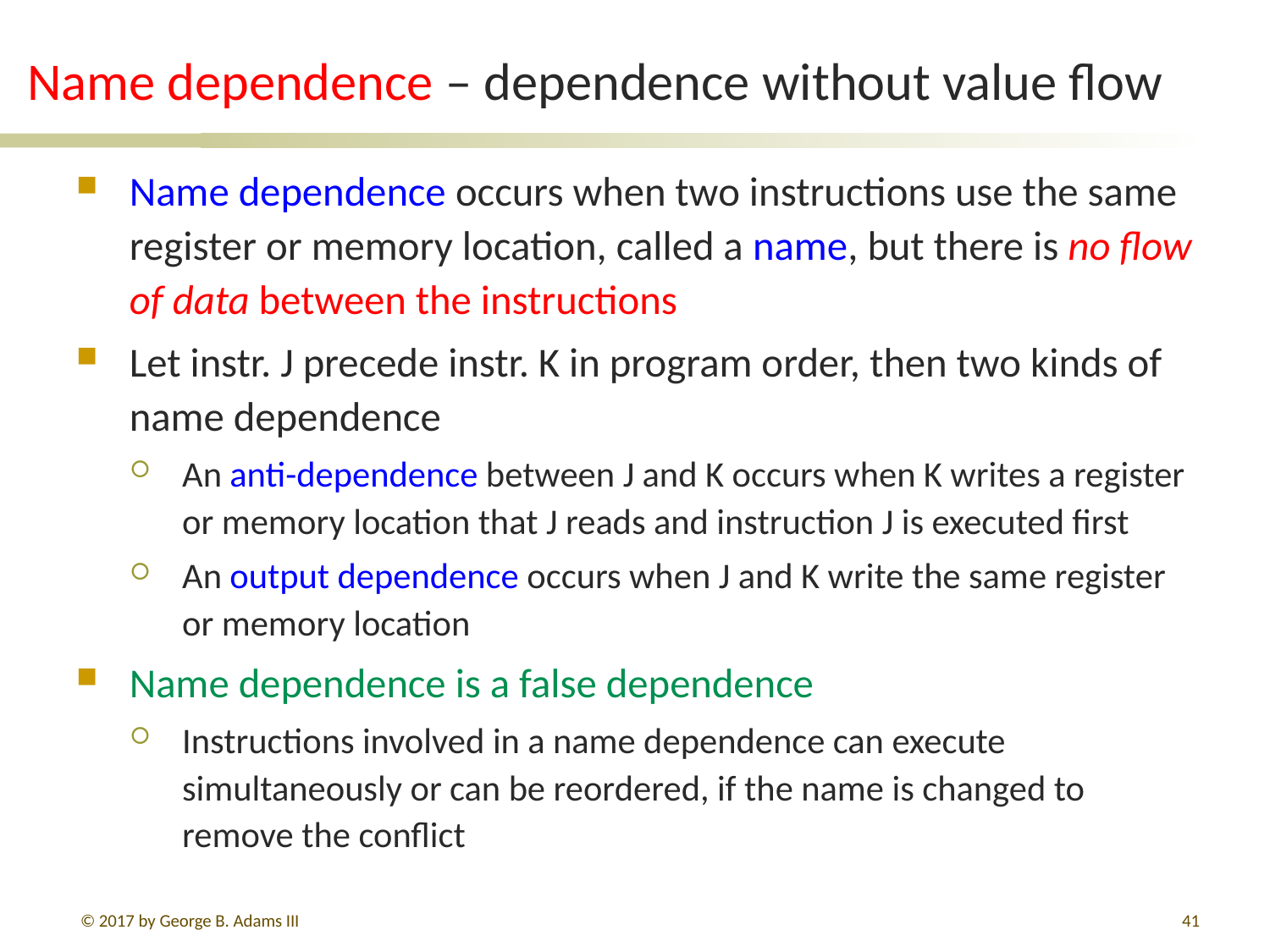

# Name dependence – dependence without value flow
Name dependence occurs when two instructions use the same register or memory location, called a name, but there is no flow of data between the instructions
Let instr. J precede instr. K in program order, then two kinds of name dependence
An anti-dependence between J and K occurs when K writes a register or memory location that J reads and instruction J is executed first
An output dependence occurs when J and K write the same register or memory location
Name dependence is a false dependence
Instructions involved in a name dependence can execute simultaneously or can be reordered, if the name is changed to remove the conflict
© 2017 by George B. Adams III
41